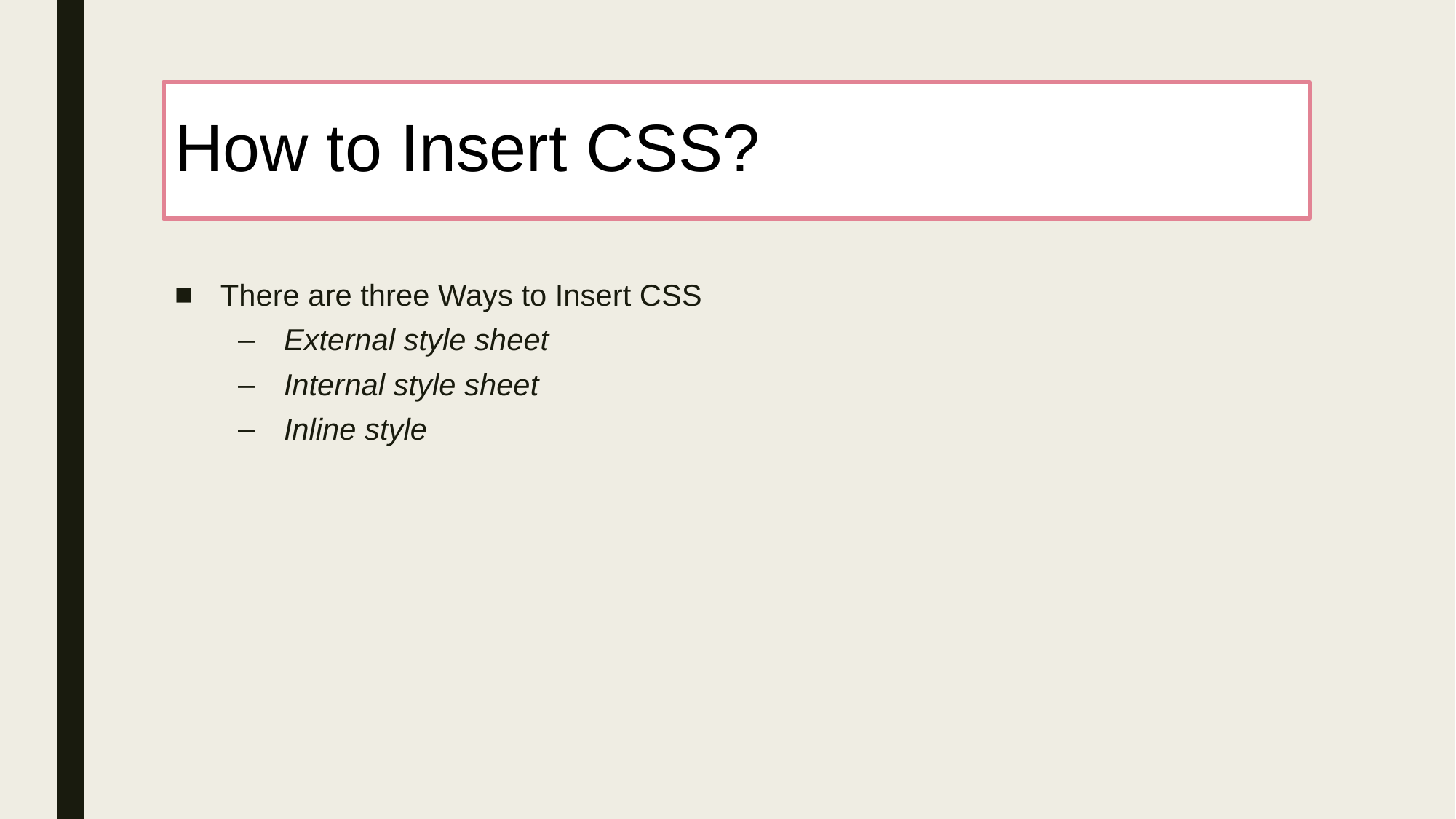

# How to Insert CSS?
There are three Ways to Insert CSS
External style sheet
Internal style sheet
Inline style